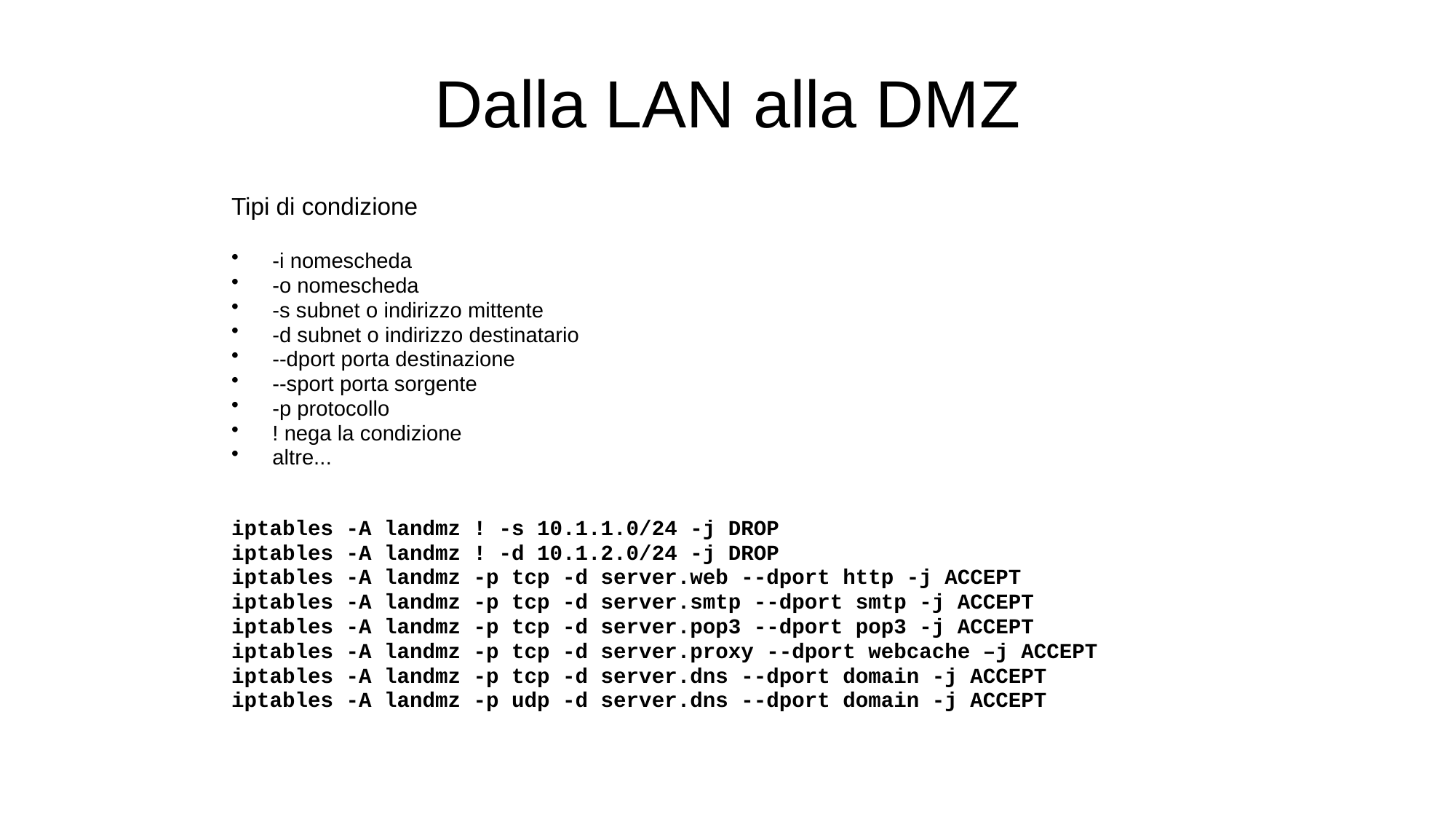

# Dalla LAN alla DMZ
Tipi di condizione

-i nomescheda
-o nomescheda
-s subnet o indirizzo mittente
-d subnet o indirizzo destinatario
--dport porta destinazione
--sport porta sorgente
-p protocollo
! nega la condizione
altre...

iptables -A landmz ! -s 10.1.1.0/24 -j DROP
iptables -A landmz ! -d 10.1.2.0/24 -j DROP
iptables -A landmz -p tcp -d server.web --dport http -j ACCEPT
iptables -A landmz -p tcp -d server.smtp --dport smtp -j ACCEPT
iptables -A landmz -p tcp -d server.pop3 --dport pop3 -j ACCEPT
iptables -A landmz -p tcp -d server.proxy --dport webcache –j ACCEPT
iptables -A landmz -p tcp -d server.dns --dport domain -j ACCEPT
iptables -A landmz -p udp -d server.dns --dport domain -j ACCEPT